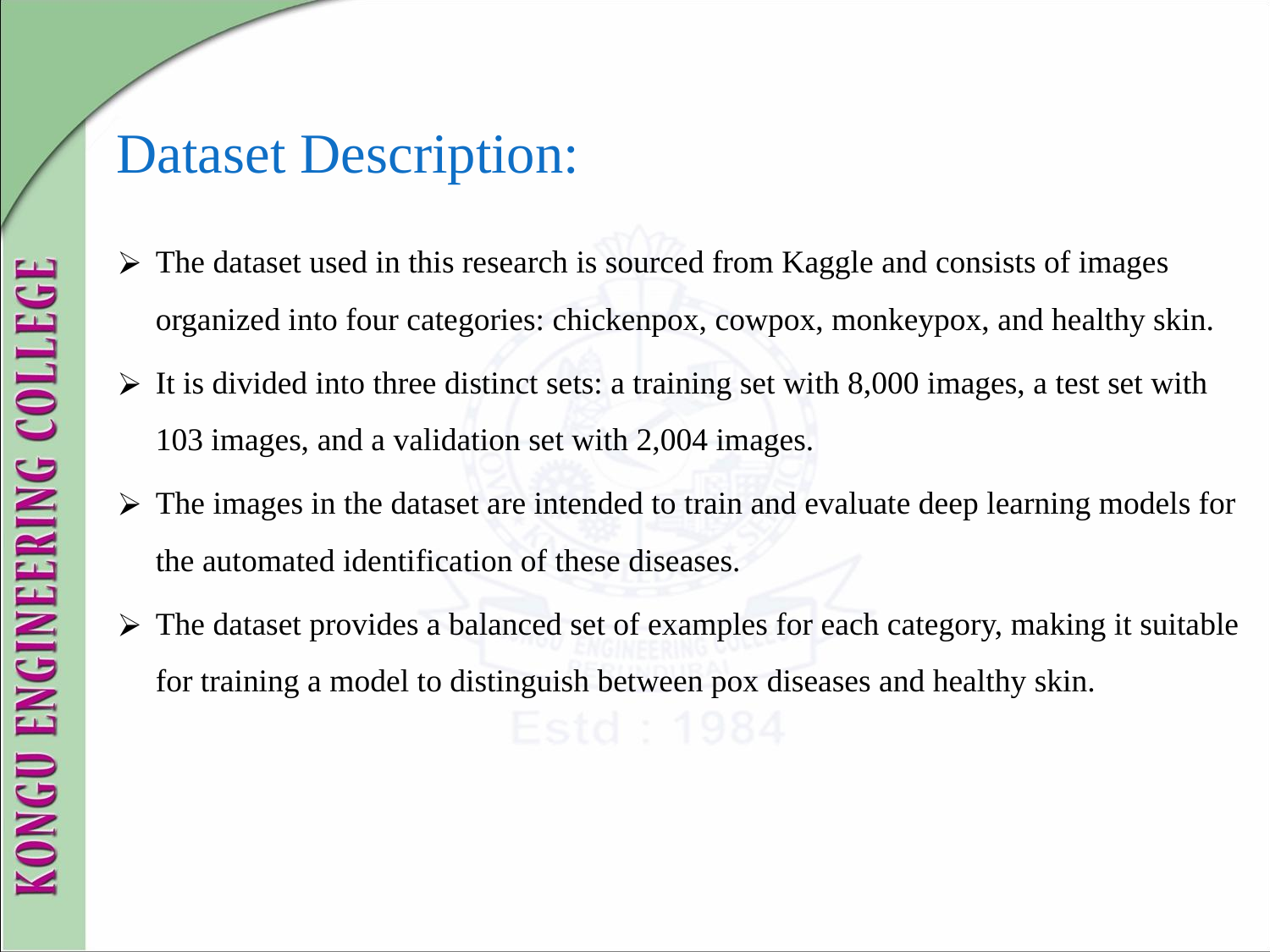

# Dataset Description:
The dataset used in this research is sourced from Kaggle and consists of images organized into four categories: chickenpox, cowpox, monkeypox, and healthy skin.
It is divided into three distinct sets: a training set with 8,000 images, a test set with 103 images, and a validation set with 2,004 images.
The images in the dataset are intended to train and evaluate deep learning models for the automated identification of these diseases.
The dataset provides a balanced set of examples for each category, making it suitable for training a model to distinguish between pox diseases and healthy skin.